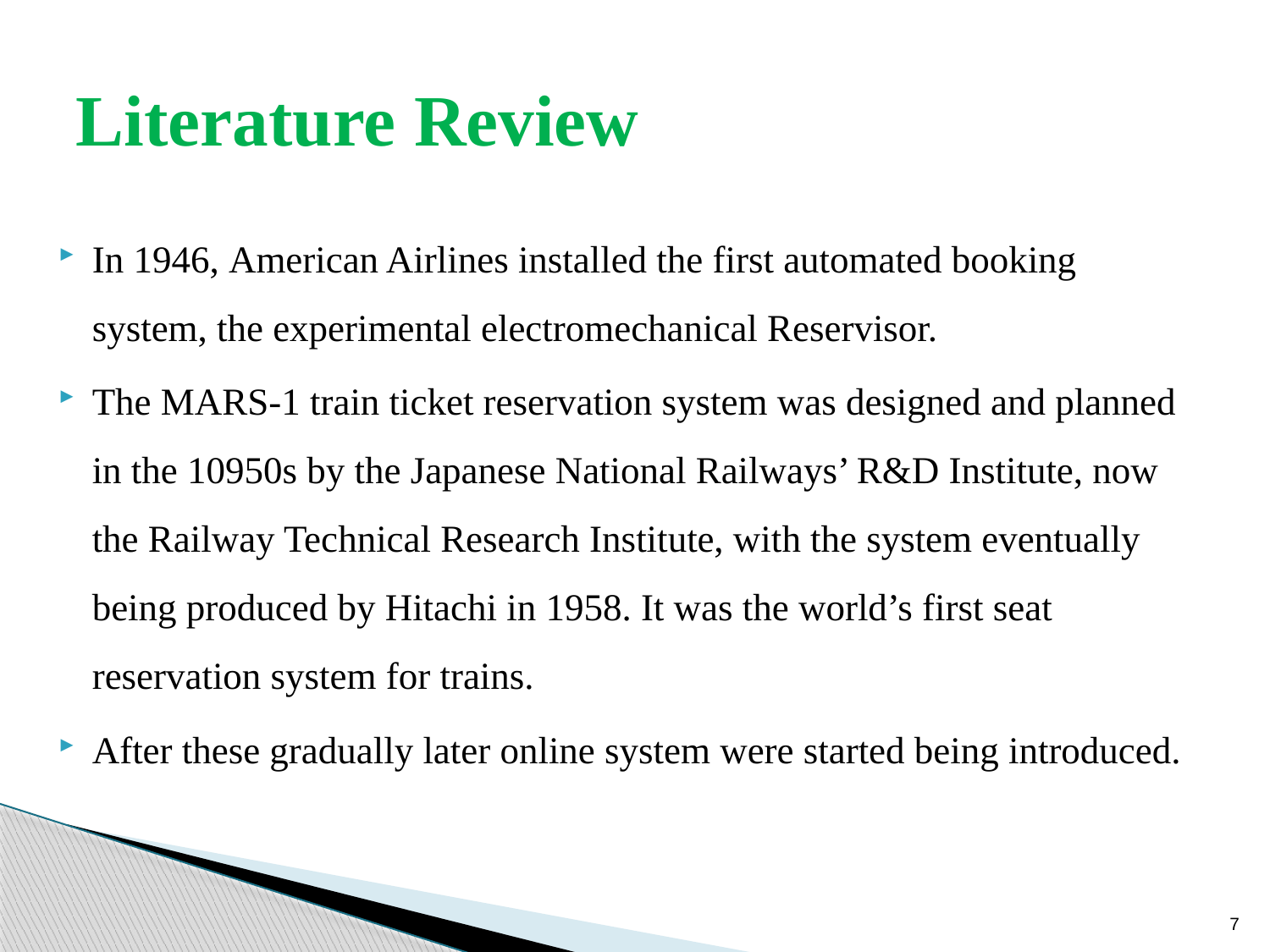

# Literature Review
In 1946, American Airlines installed the first automated booking system, the experimental electromechanical Reservisor.
The MARS-1 train ticket reservation system was designed and planned in the 10950s by the Japanese National Railways’ R&D Institute, now the Railway Technical Research Institute, with the system eventually being produced by Hitachi in 1958. It was the world’s first seat reservation system for trains.
After these gradually later online system were started being introduced.
7